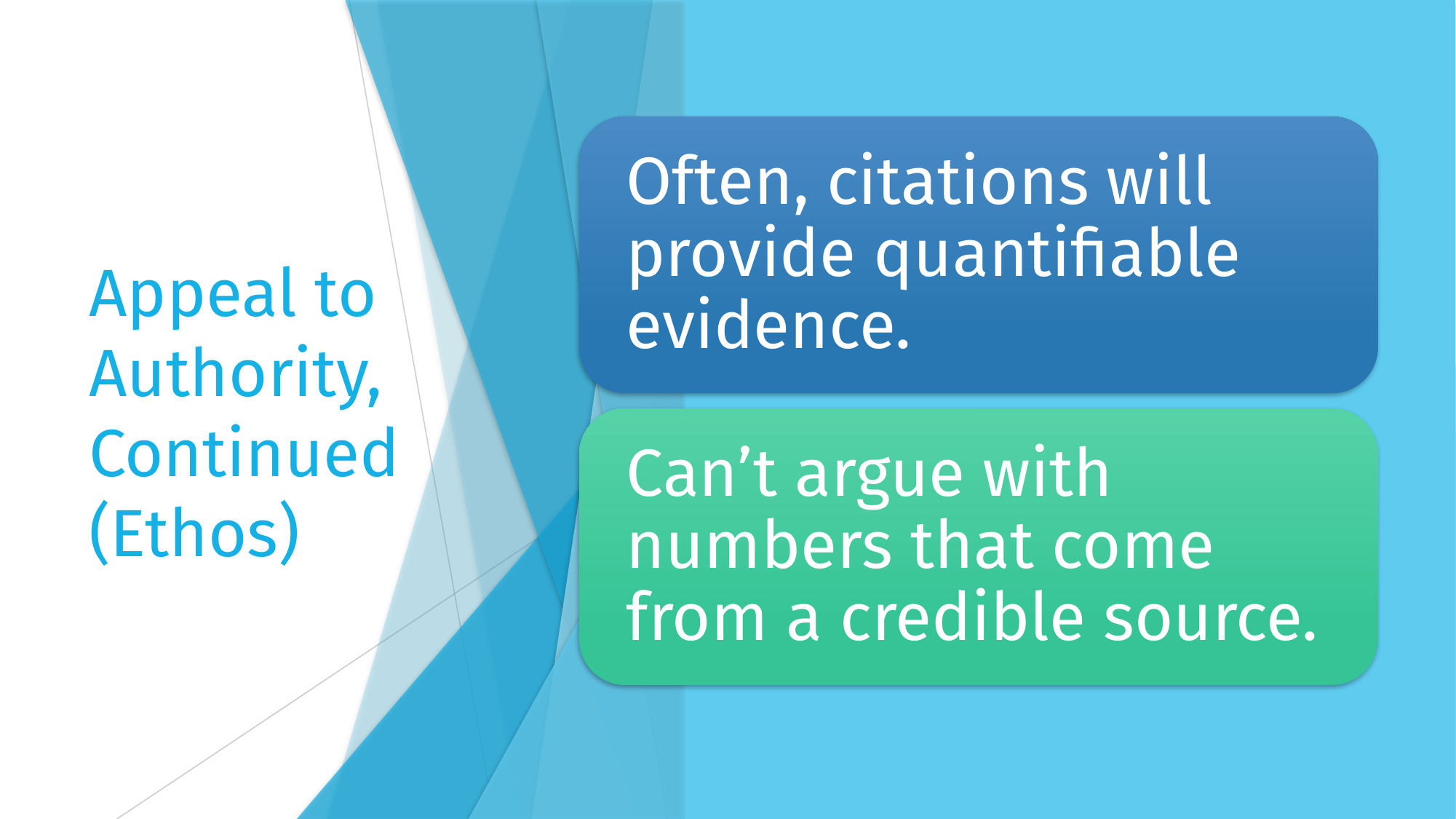

Often, citations will provide quantifiable evidence.
Can’t argue with numbers that come from a credible source.
# Appeal to Authority, Continued (Ethos)